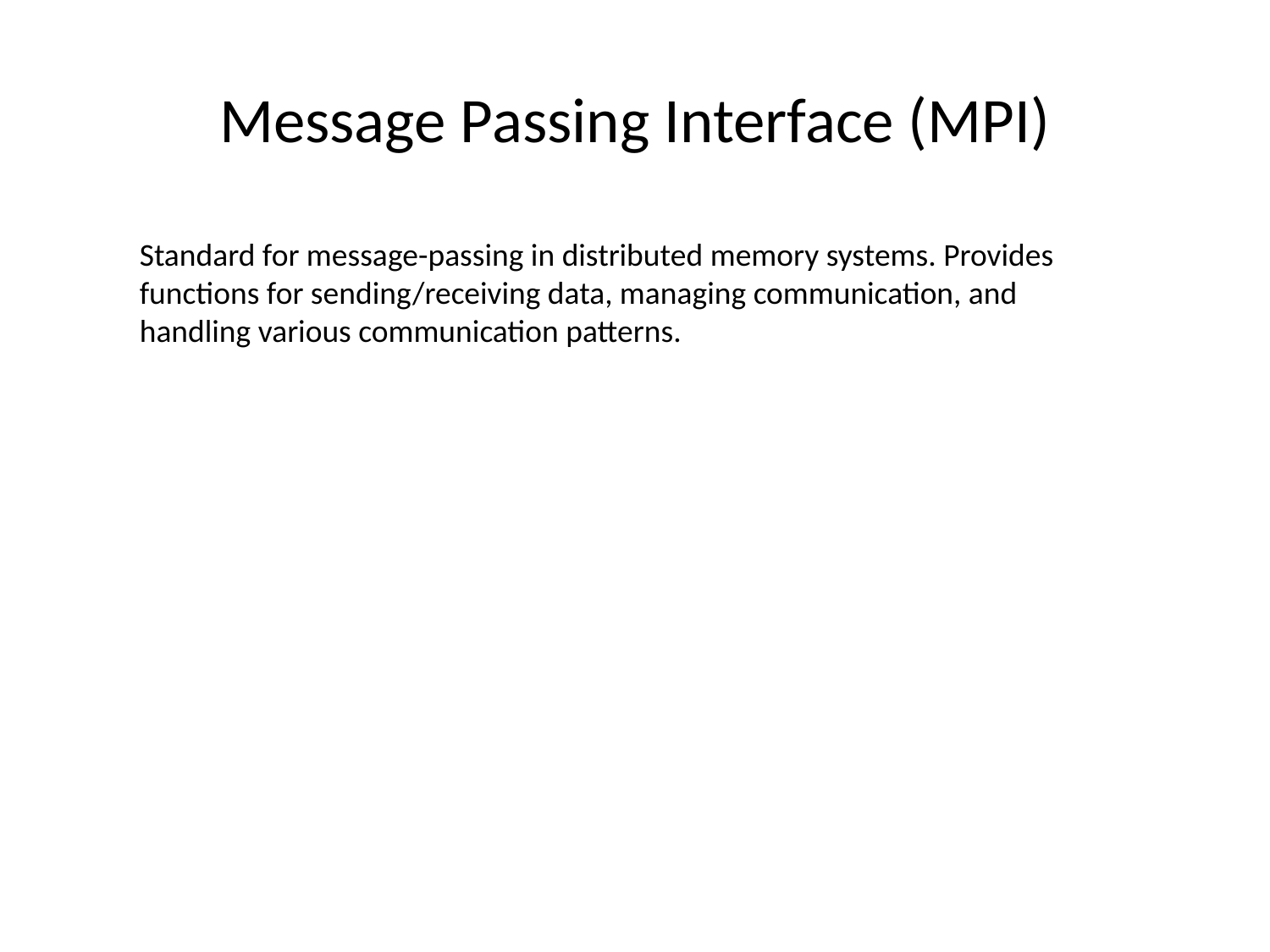

# Message Passing Interface (MPI)

Standard for message-passing in distributed memory systems. Provides functions for sending/receiving data, managing communication, and handling various communication patterns.